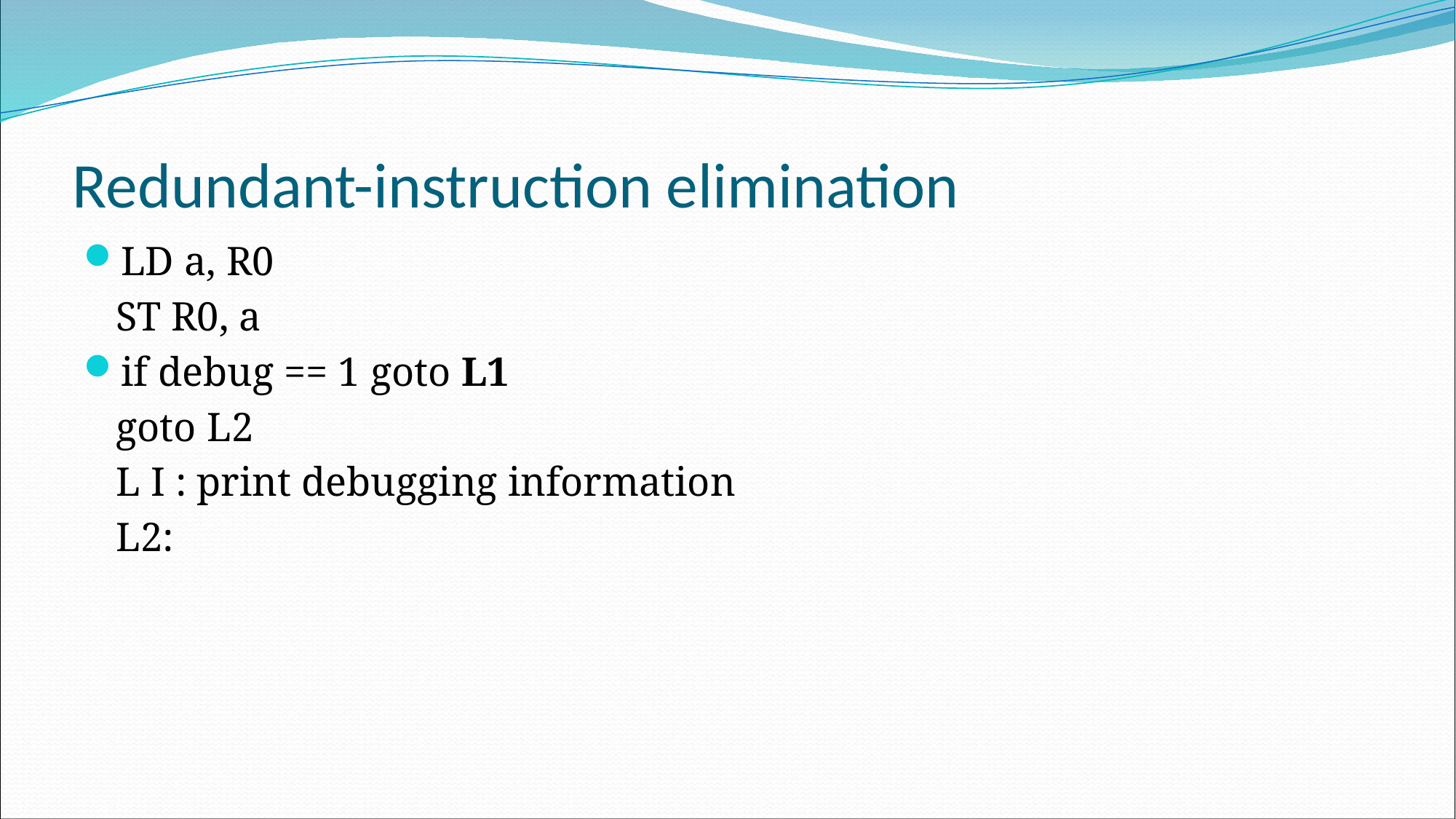

Redundant-instruction elimination
LD a, R0
	ST R0, a
if debug == 1 goto L1
	goto L2
	L I : print debugging information
	L2: